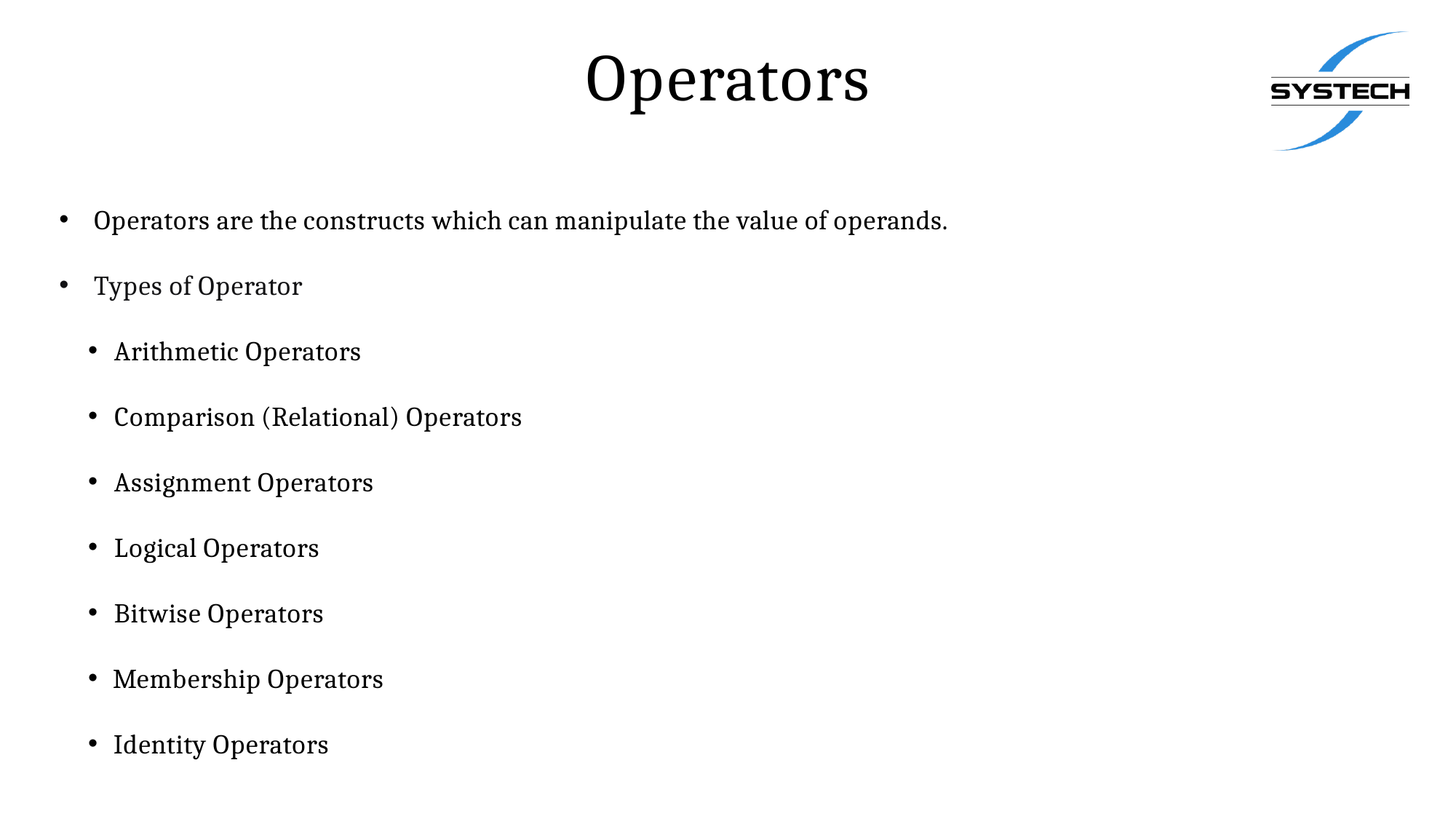

# Operators
Operators are the constructs which can manipulate the value of operands.
Types of Operator
Arithmetic Operators
Comparison (Relational) Operators
Assignment Operators
Logical Operators
Bitwise Operators
Membership Operators
Identity Operators